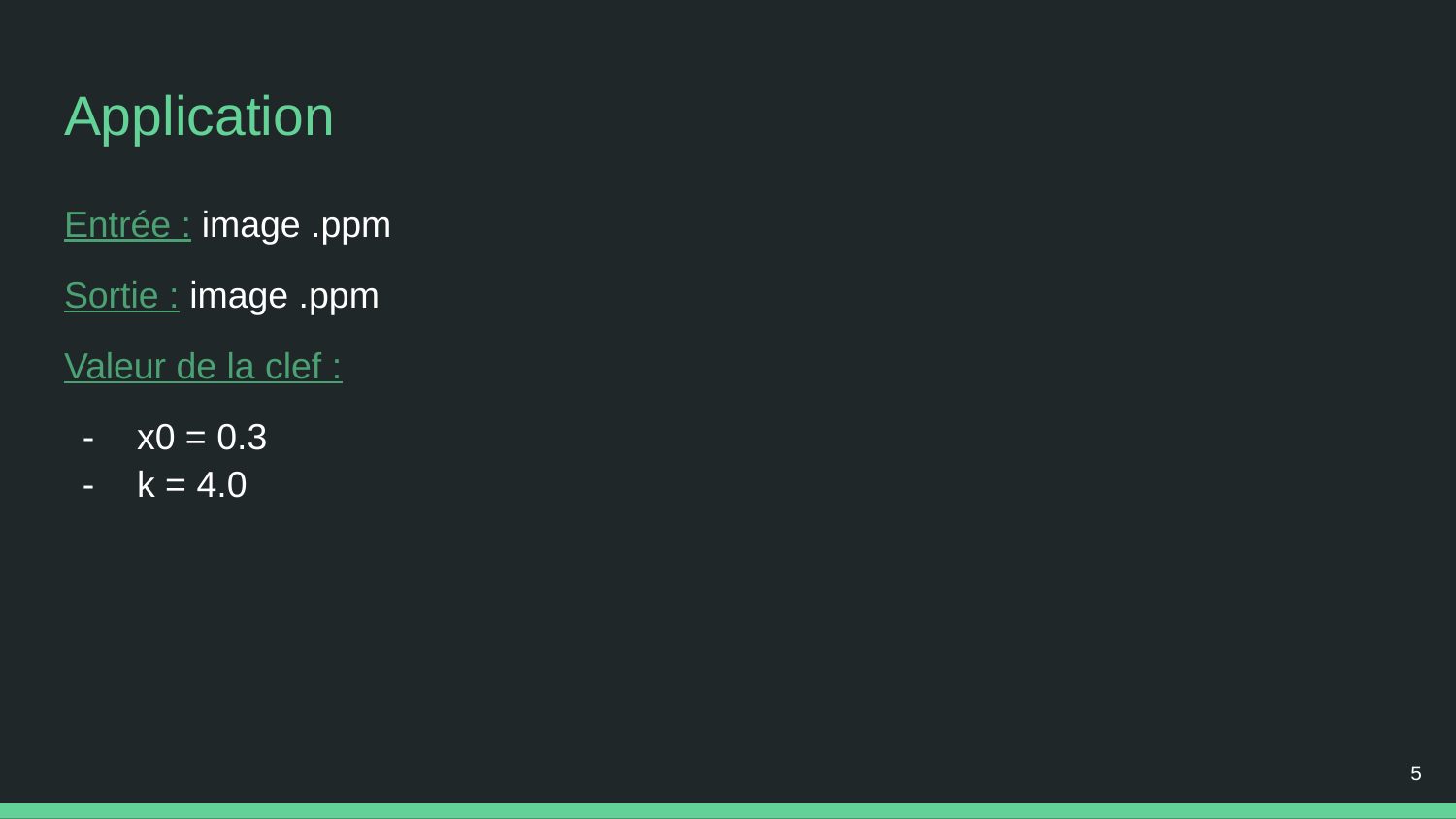

# Application
Entrée : image .ppm
Sortie : image .ppm
Valeur de la clef :
x0 = 0.3
k = 4.0
5